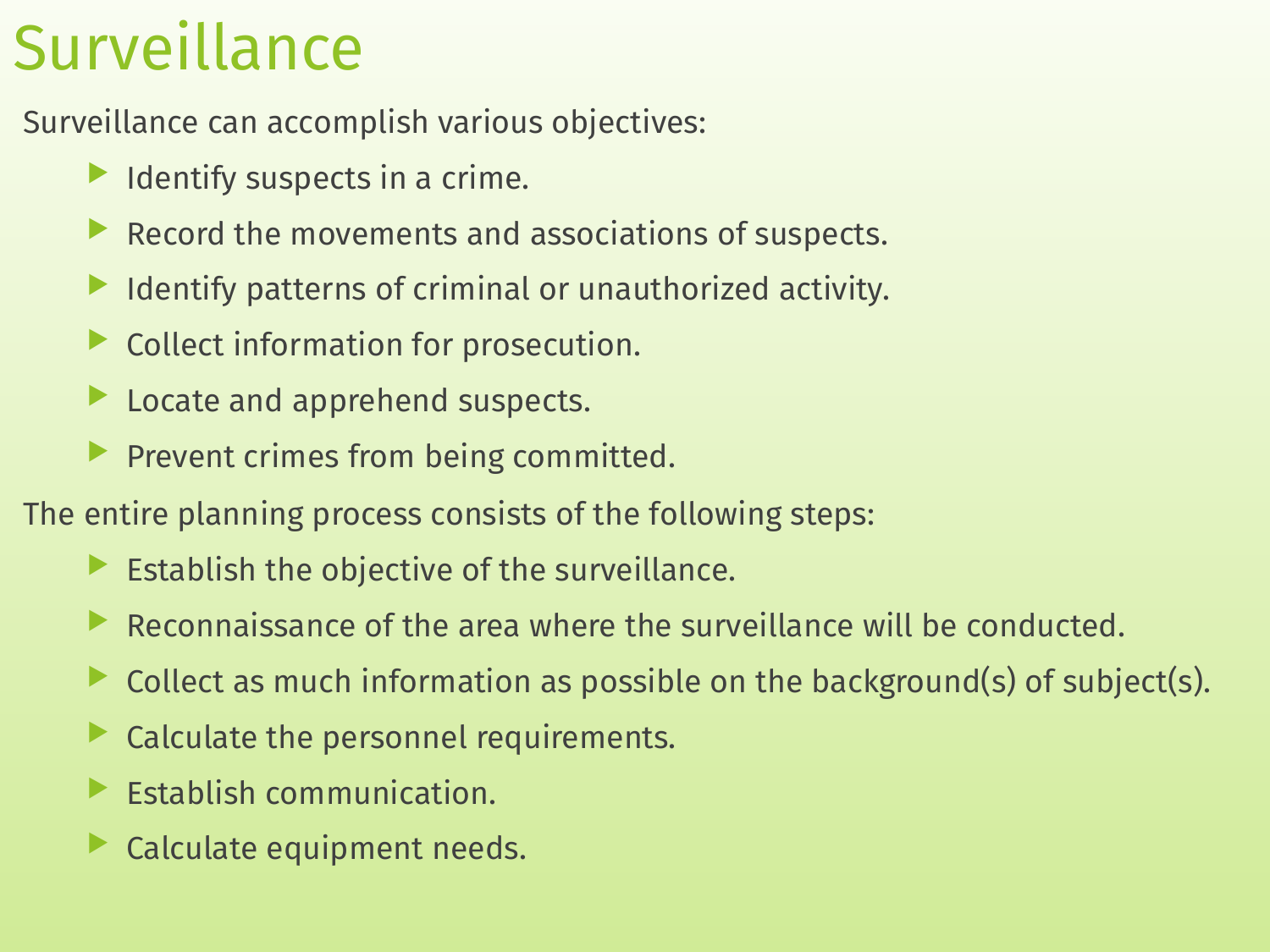

# Surveillance
Surveillance can accomplish various objectives:
Identify suspects in a crime.
Record the movements and associations of suspects.
Identify patterns of criminal or unauthorized activity.
Collect information for prosecution.
Locate and apprehend suspects.
Prevent crimes from being committed.

The entire planning process consists of the following steps:
Establish the objective of the surveillance.
Reconnaissance of the area where the surveillance will be conducted.
Collect as much information as possible on the background(s) of subject(s).
Calculate the personnel requirements.
Establish communication.
Calculate equipment needs.

12